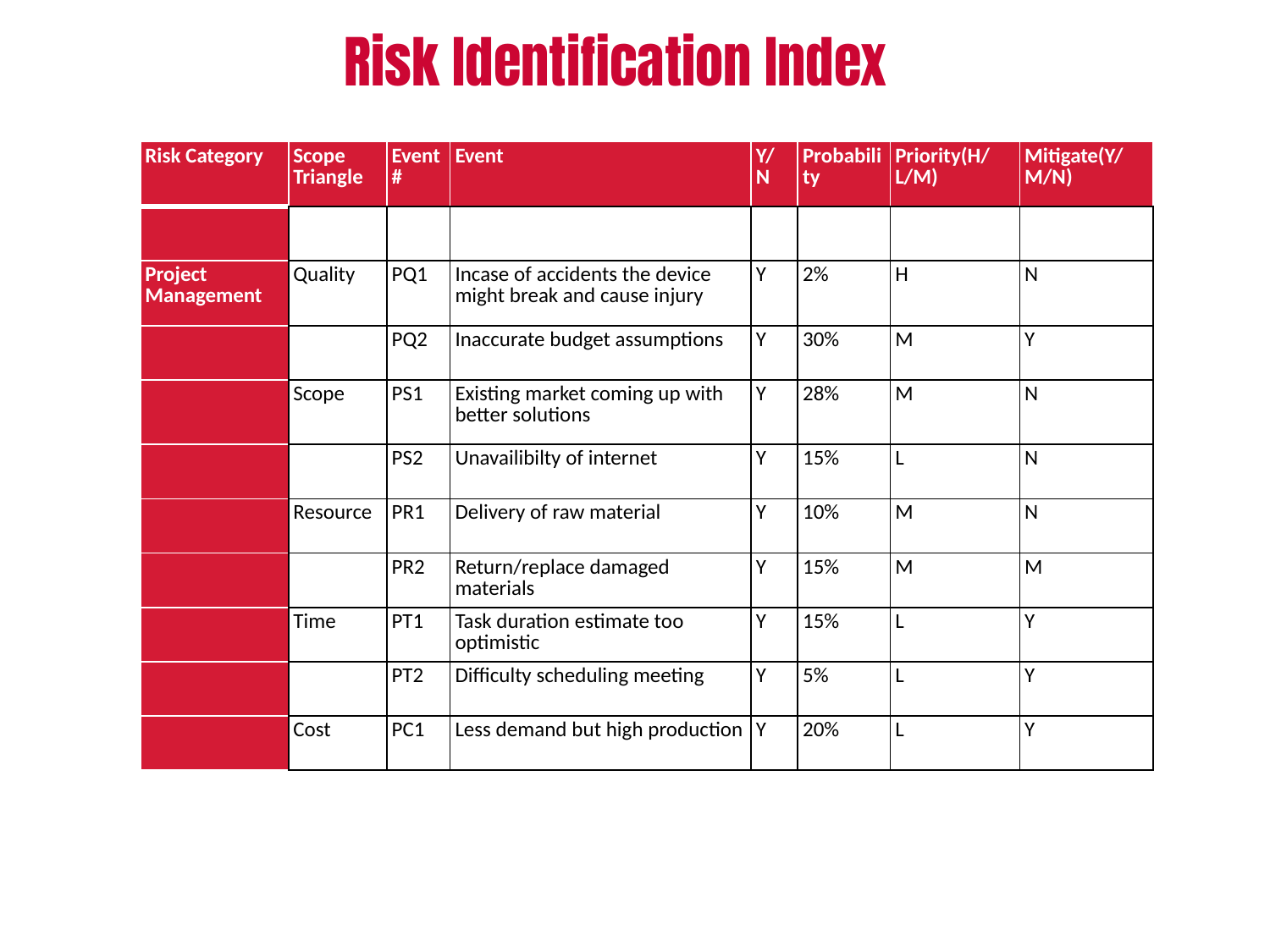

Risk Identification Index
| Risk Category | Scope Triangle | Event# | Event | Y/N | Probability | Priority(H/L/M) | Mitigate(Y/M/N) |
| --- | --- | --- | --- | --- | --- | --- | --- |
|  |  |  |  |  |  |  |  |
| Project Management | Quality | PQ1 | Incase of accidents the device might break and cause injury | Y | 2% | H | N |
|  |  | PQ2 | Inaccurate budget assumptions | Y | 30% | M | Y |
|  | Scope | PS1 | Existing market coming up with better solutions | Y | 28% | M | N |
|  |  | PS2 | Unavailibilty of internet | Y | 15% | L | N |
|  | Resource | PR1 | Delivery of raw material | Y | 10% | M | N |
|  |  | PR2 | Return/replace damaged materials | Y | 15% | M | M |
|  | Time | PT1 | Task duration estimate too optimistic | Y | 15% | L | Y |
|  |  | PT2 | Difficulty scheduling meeting | Y | 5% | L | Y |
|  | Cost | PC1 | Less demand but high production | Y | 20% | L | Y |